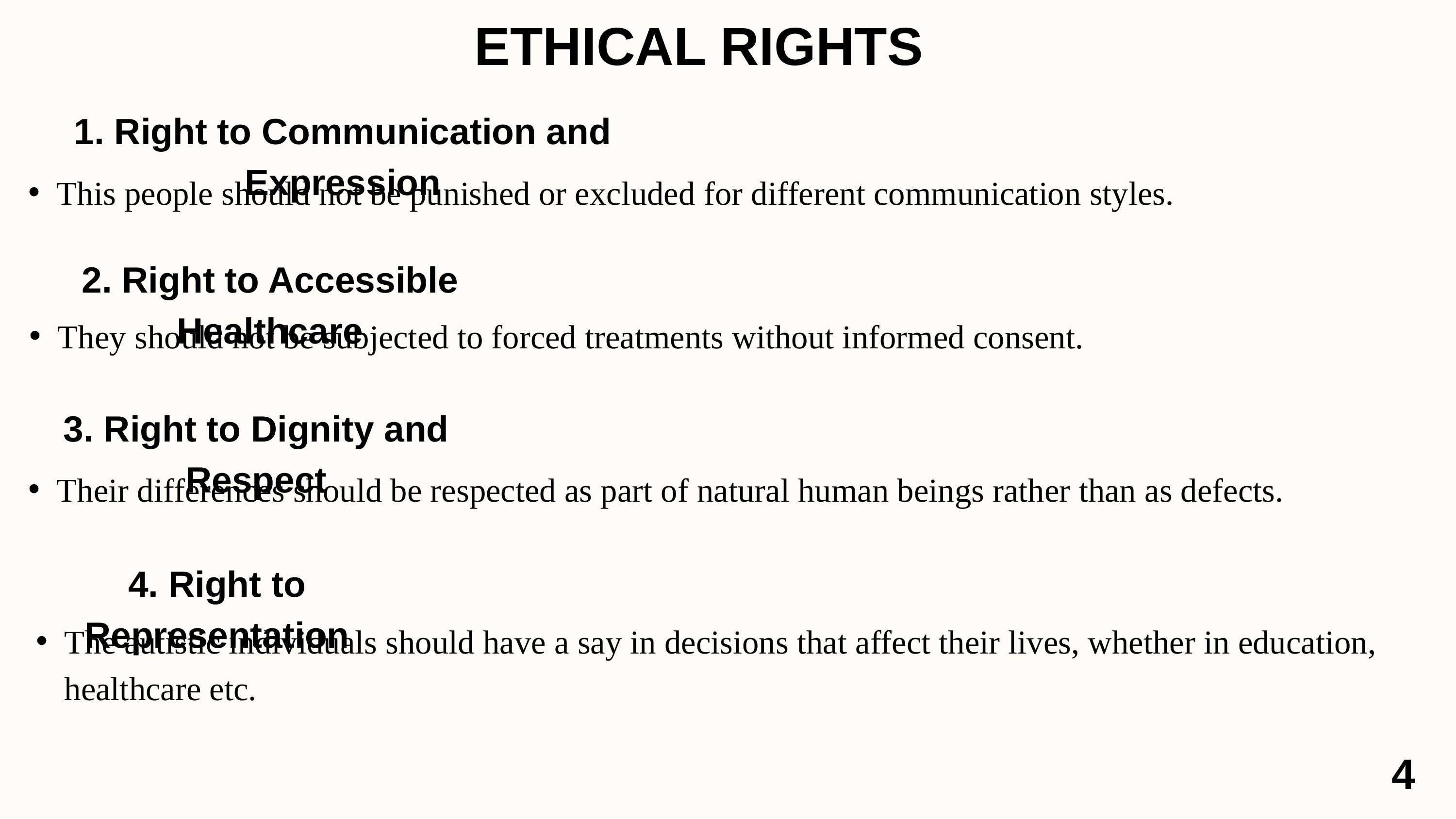

ETHICAL RIGHTS
1. Right to Communication and Expression
This people should not be punished or excluded for different communication styles.
2. Right to Accessible Healthcare
They should not be subjected to forced treatments without informed consent.
3. Right to Dignity and Respect
Their differences should be respected as part of natural human beings rather than as defects.
4. Right to Representation
The autistic individuals should have a say in decisions that affect their lives, whether in education, healthcare etc.
4